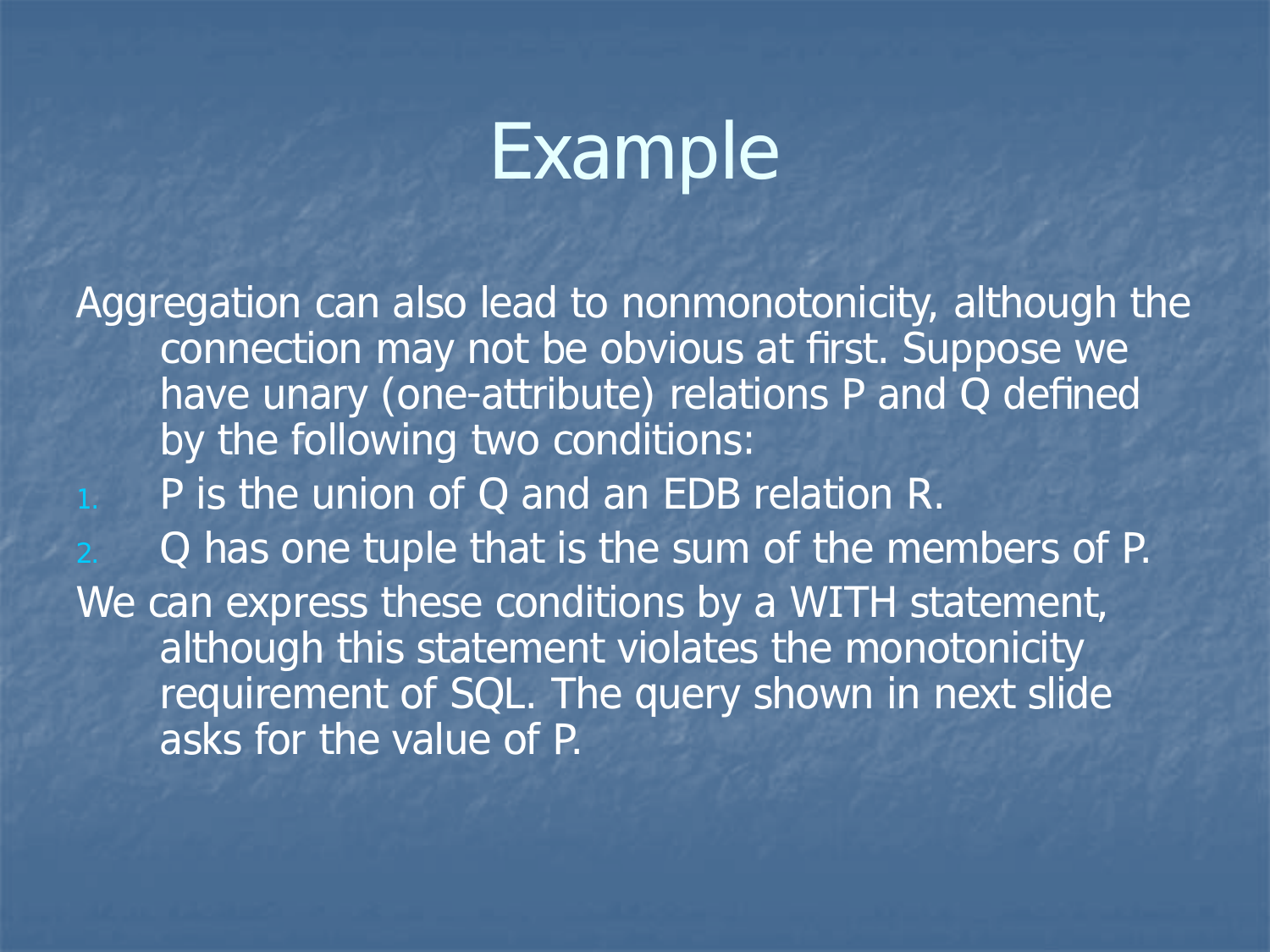

# Example
Aggregation can also lead to nonmonotonicity, although the connection may not be obvious at first. Suppose we have unary (one-attribute) relations P and Q defined by the following two conditions:
P is the union of Q and an EDB relation R.
Q has one tuple that is the sum of the members of P.
We can express these conditions by a WITH statement, although this statement violates the monotonicity requirement of SQL. The query shown in next slide asks for the value of P.